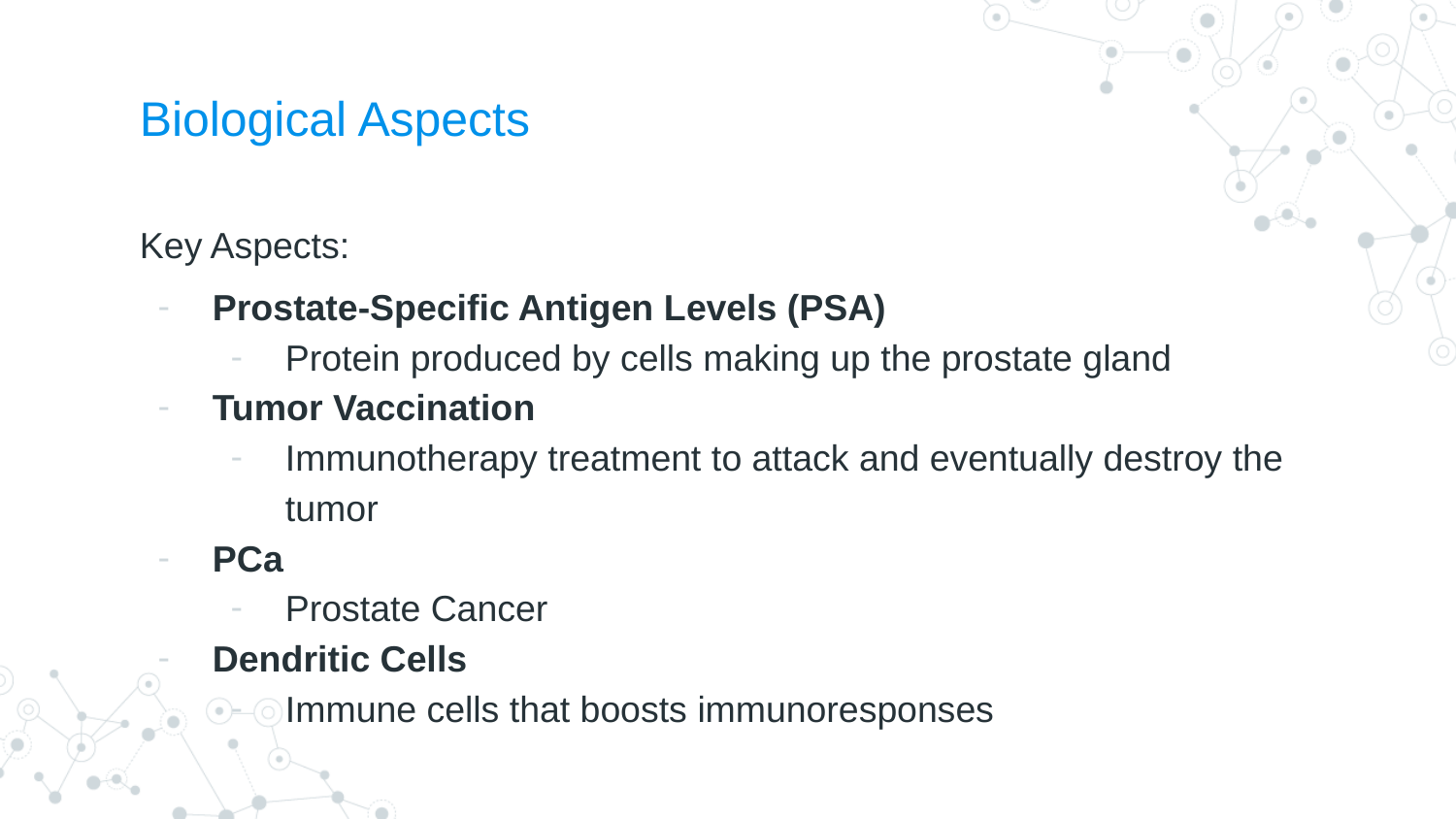

# Biological Aspects
Key Aspects:
Prostate-Specific Antigen Levels (PSA)
Protein produced by cells making up the prostate gland
Tumor Vaccination
Immunotherapy treatment to attack and eventually destroy the tumor
PCa
Prostate Cancer
Dendritic Cells
Immune cells that boosts immunoresponses